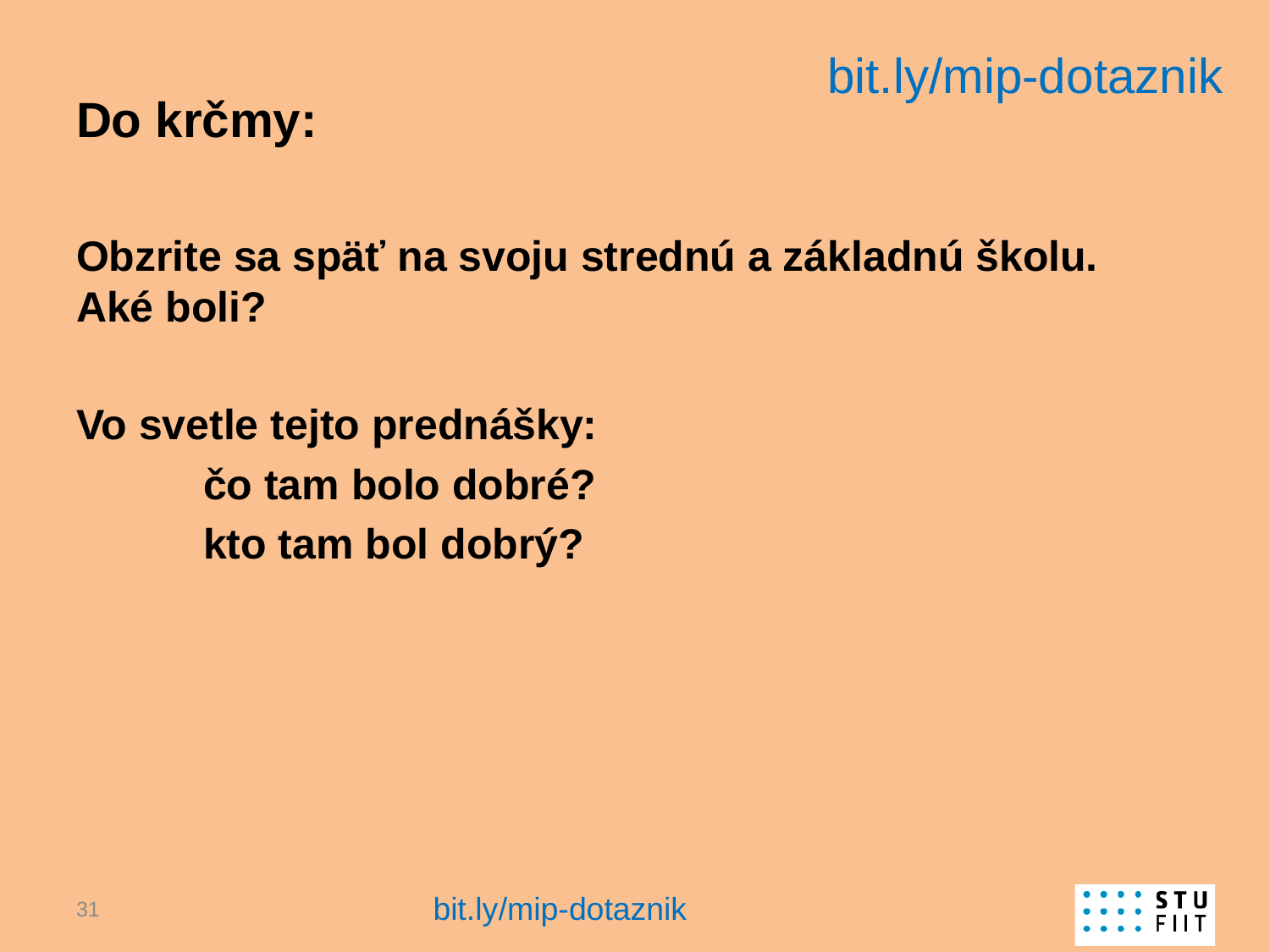

# Do krčmy:
bit.ly/mip-dotaznik
Obzrite sa späť na svoju strednú a základnú školu.
Aké boli?

Vo svetle tejto prednášky:
	čo tam bolo dobré?
	kto tam bol dobrý?
bit.ly/mip-dotaznik
31